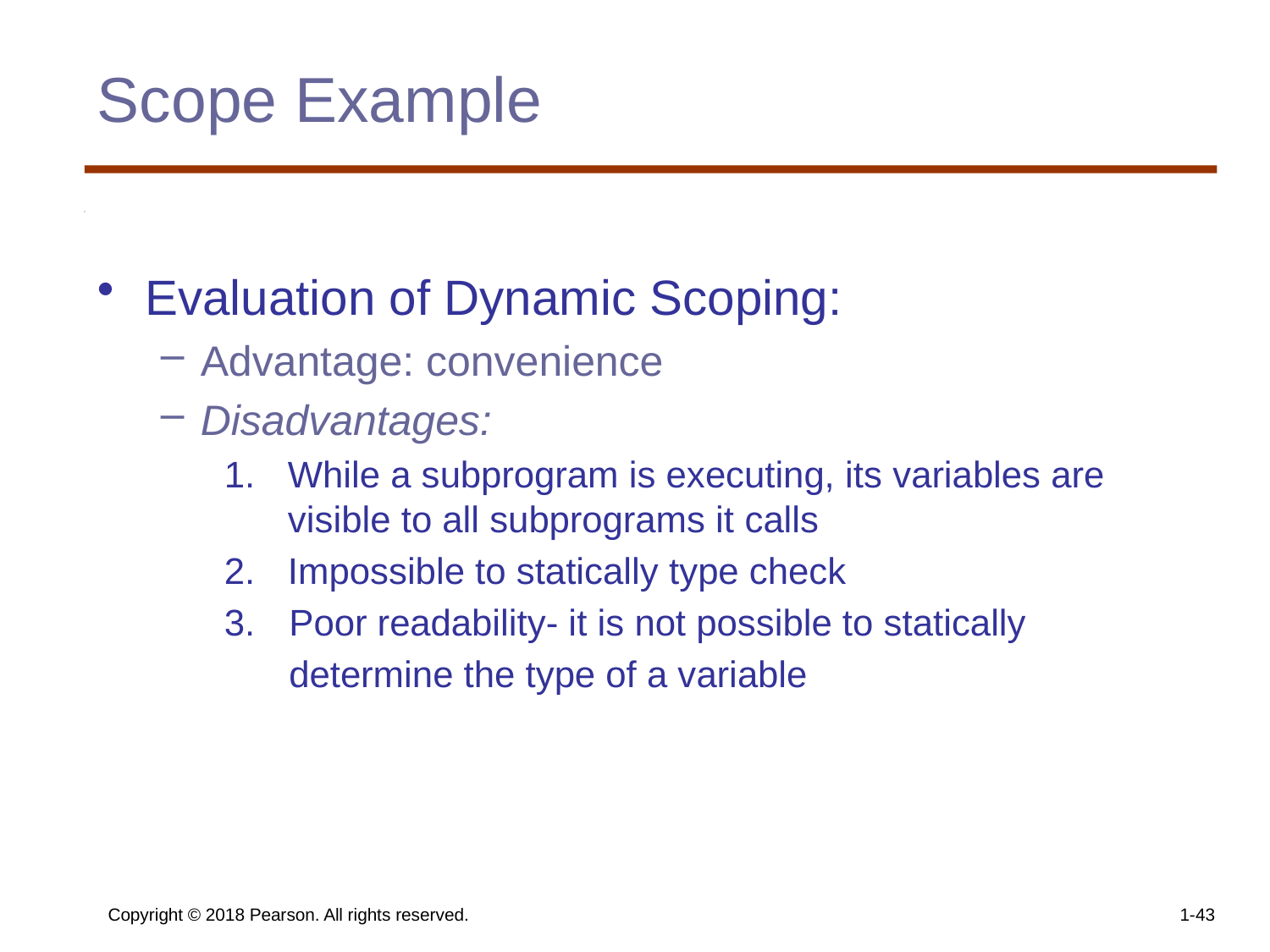

# Scope Example

Evaluation of Dynamic Scoping:
Advantage: convenience
Disadvantages:
While a subprogram is executing, its variables are visible to all subprograms it calls
Impossible to statically type check
3. 	Poor readability- it is not possible to statically
    	determine the type of a variable
Copyright © 2018 Pearson. All rights reserved.
1-43